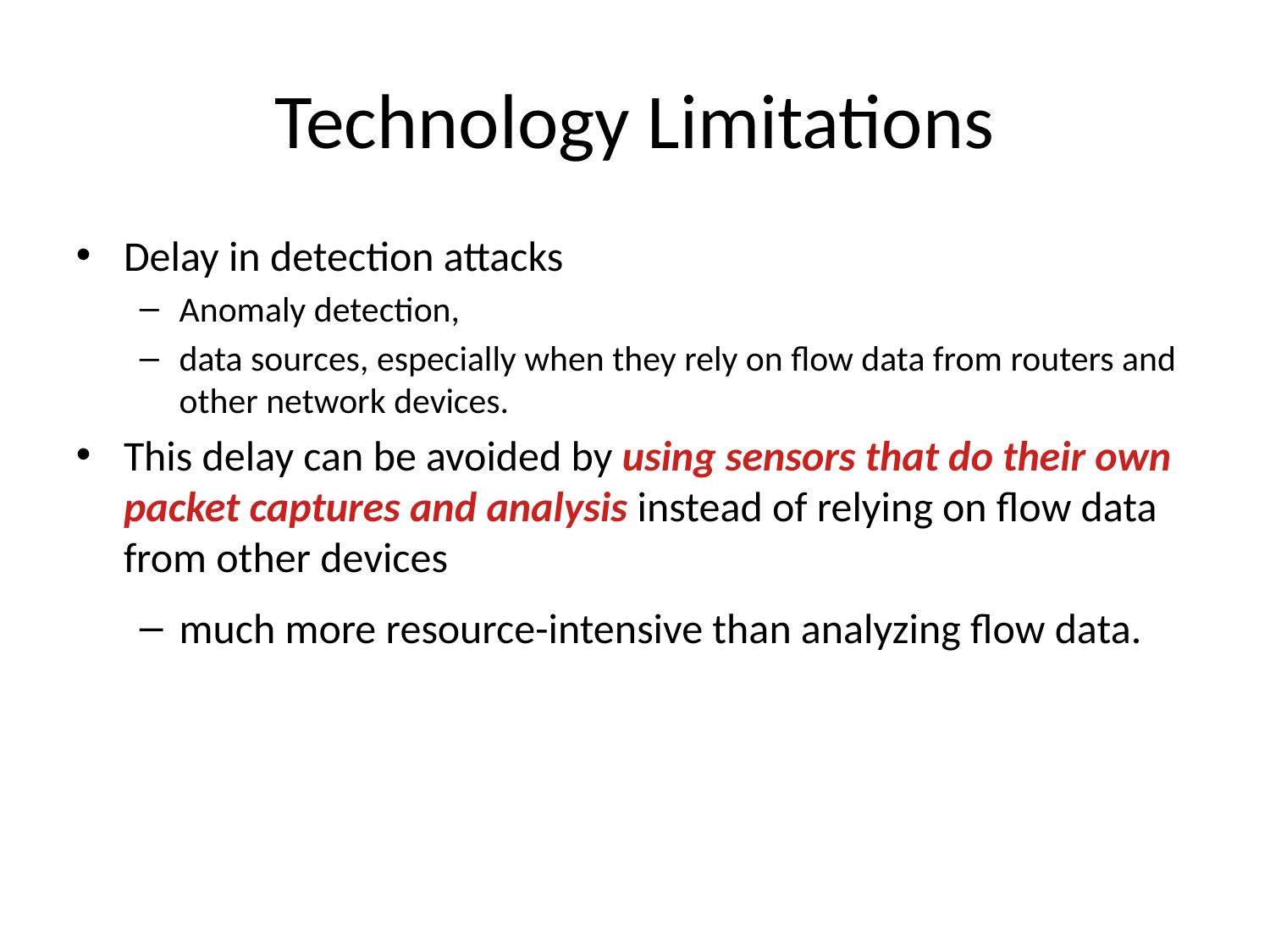

Technology Limitations
Delay in detection attacks
Anomaly detection,
data sources, especially when they rely on flow data from routers and other network devices.
This delay can be avoided by using sensors that do their own packet captures and analysis instead of relying on flow data from other devices
much more resource-intensive than analyzing flow data.